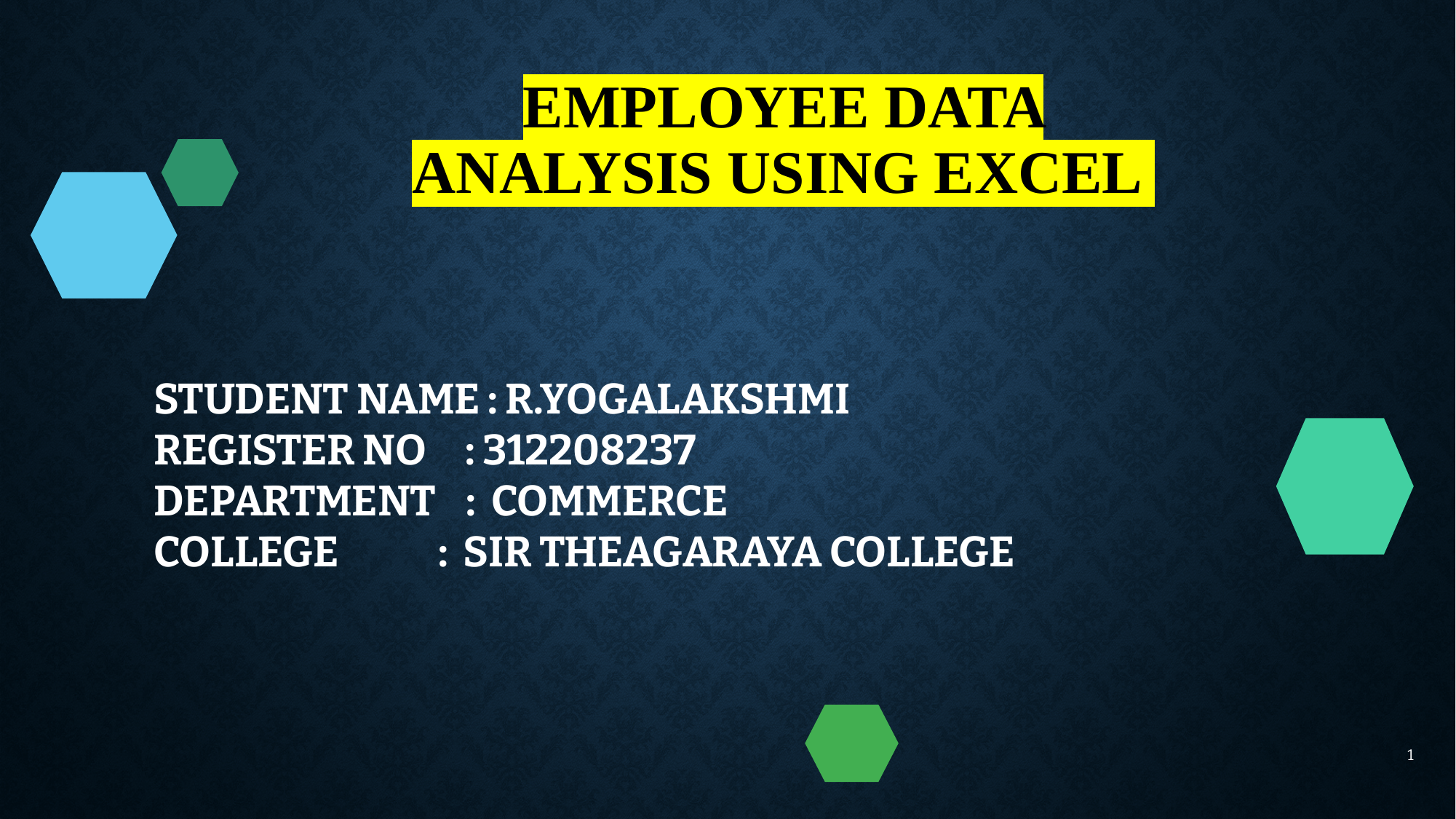

# Employee Data Analysis using Excel

STUDENT NAME : R.YOGALAKSHMI
REGISTER NO     : 312208237
DEPARTMENT    :  COMMERCE
COLLEGE             :  SIR THEAGARAYA COLLEGE

1